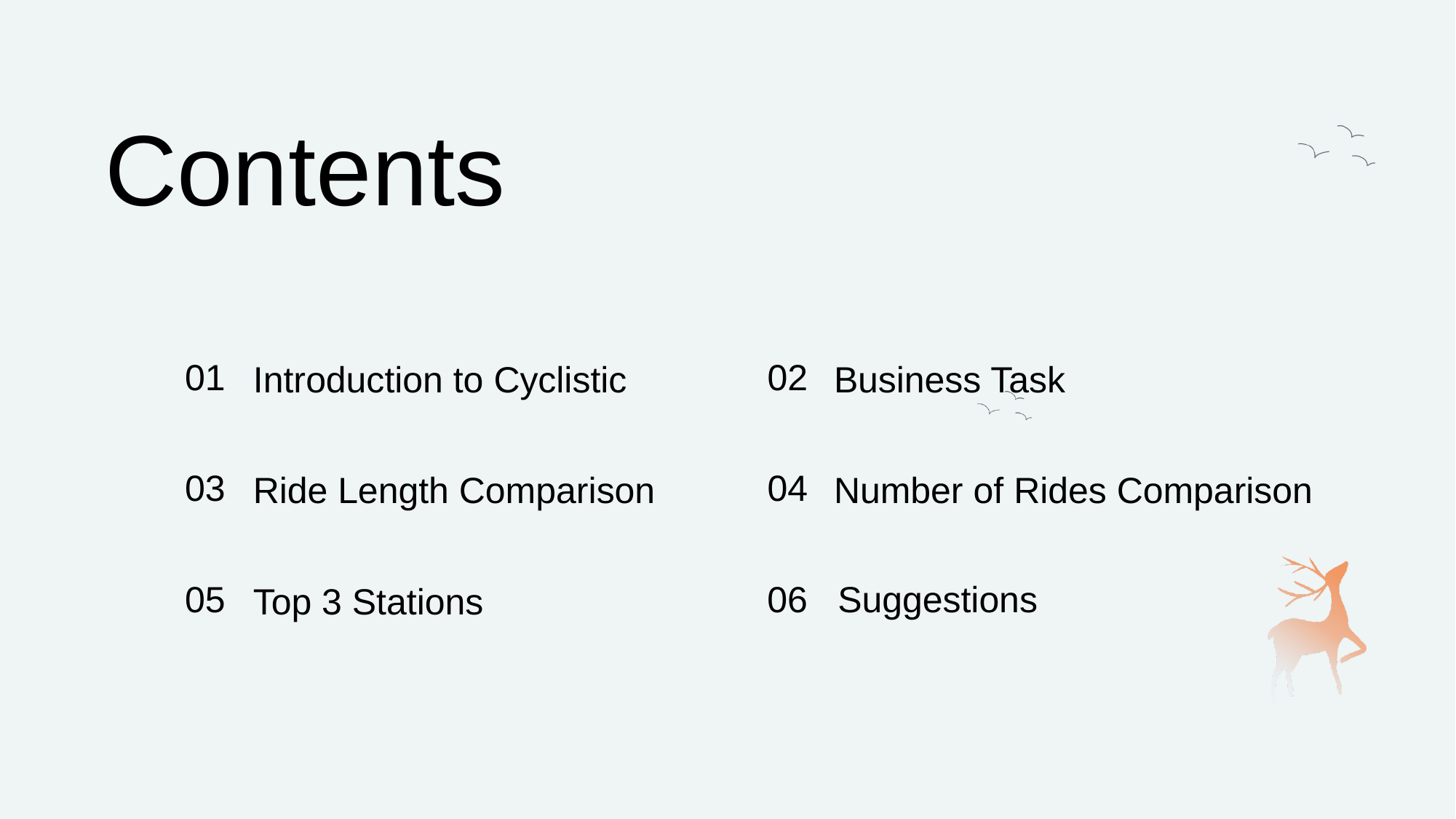

Contents
Introduction to Cyclistic
Business Task
01
02
Ride Length Comparison
Number of Rides Comparison
03
04
Top 3 Stations
05
06
Suggestions